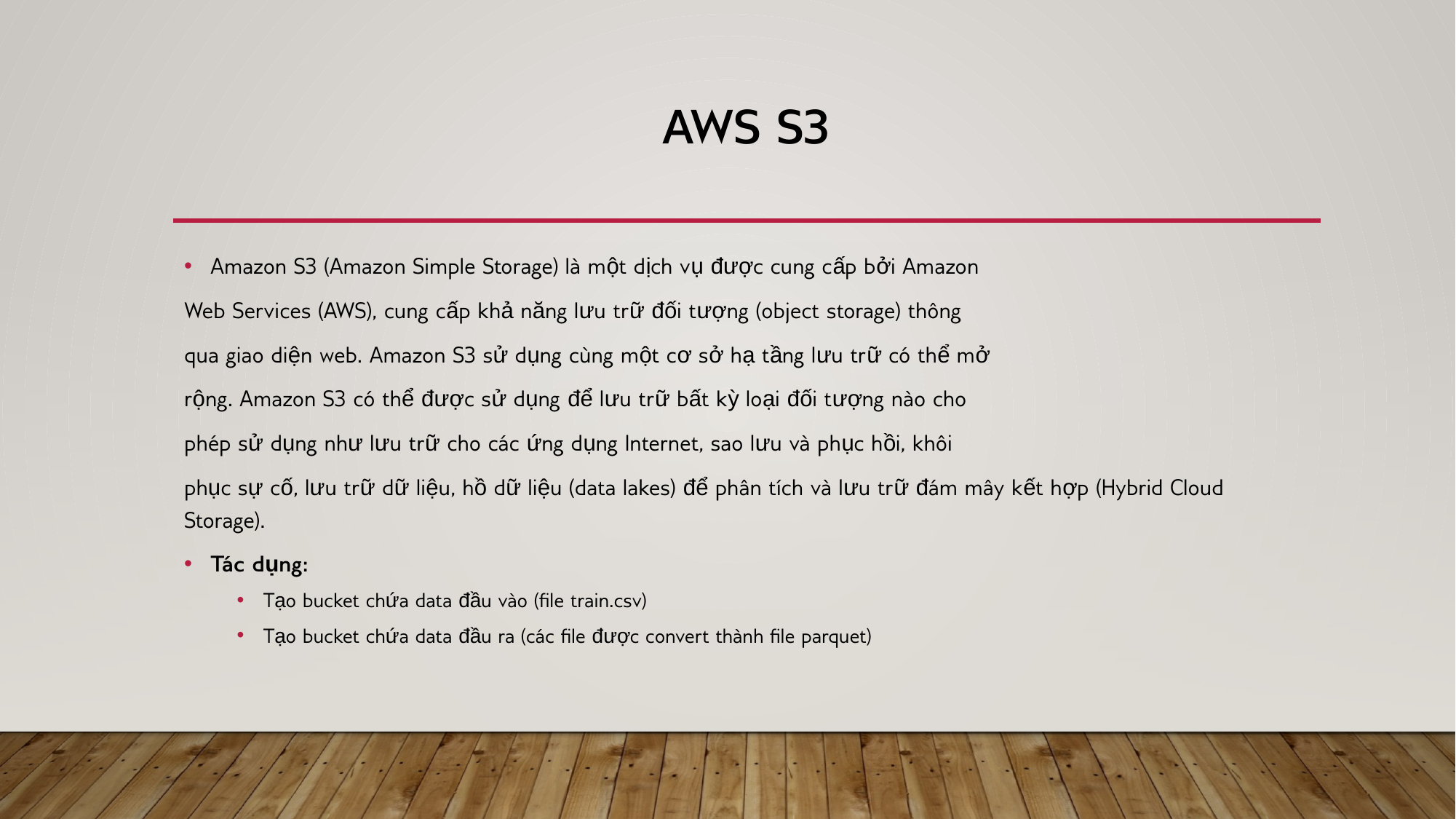

# AWS S3
Amazon S3 (Amazon Simple Storage) là một dịch vụ được cung cấp bởi Amazon
Web Services (AWS), cung cấp khả năng lưu trữ đối tượng (object storage) thông
qua giao diện web. Amazon S3 sử dụng cùng một cơ sở hạ tầng lưu trữ có thể mở
rộng. Amazon S3 có thể được sử dụng để lưu trữ bất kỳ loại đối tượng nào cho
phép sử dụng như lưu trữ cho các ứng dụng Internet, sao lưu và phục hồi, khôi
phục sự cố, lưu trữ dữ liệu, hồ dữ liệu (data lakes) để phân tích và lưu trữ đám mây kết hợp (Hybrid Cloud Storage).
Tác dụng:
Tạo bucket chứa data đầu vào (file train.csv)
Tạo bucket chứa data đầu ra (các file được convert thành file parquet)